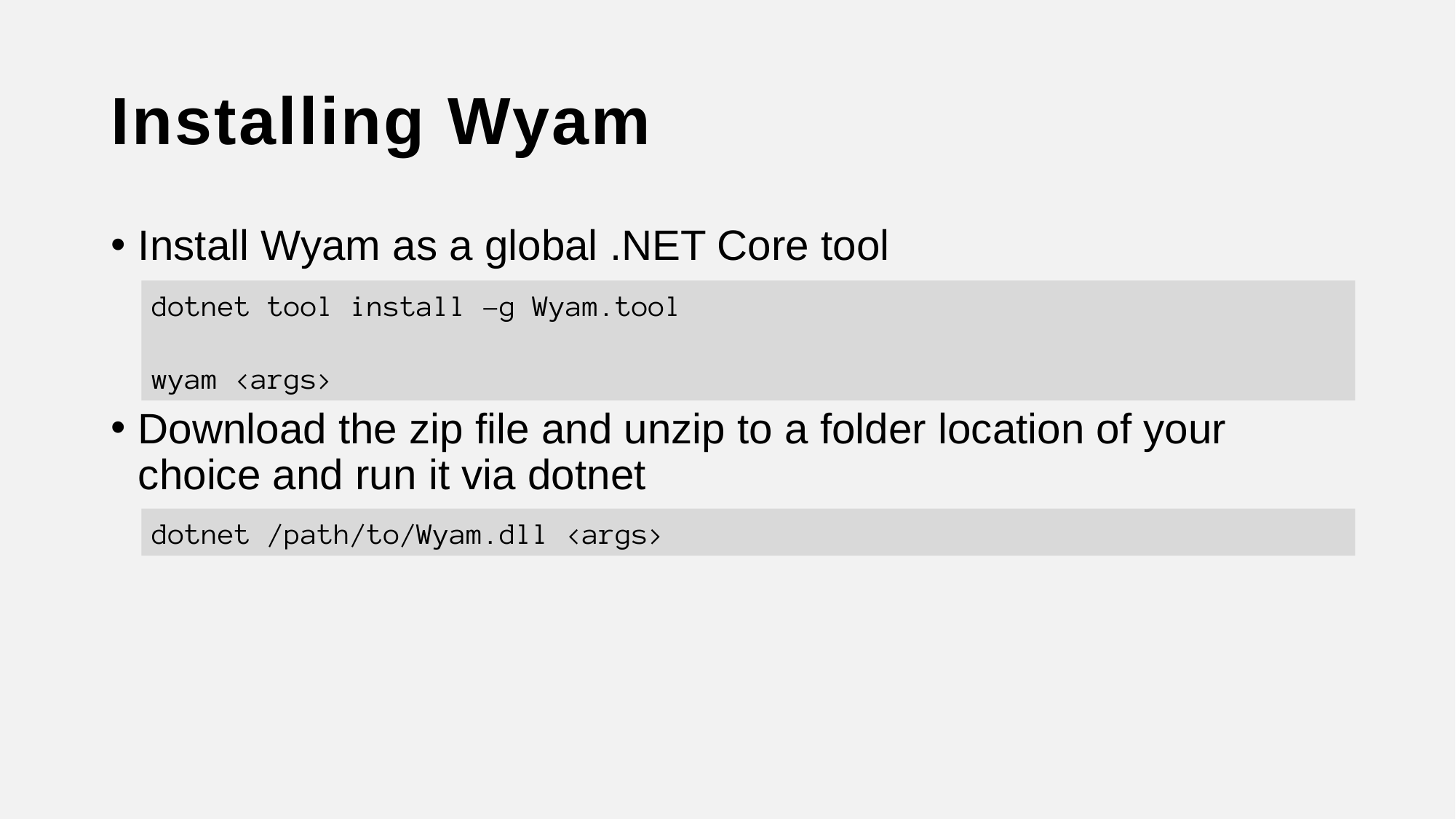

# Installing Wyam
Install Wyam as a global .NET Core tool

Download the zip file and unzip to a folder location of your choice and run it via dotnet

dotnet tool install –g Wyam.tool

wyam <args>
dotnet /path/to/Wyam.dll <args>